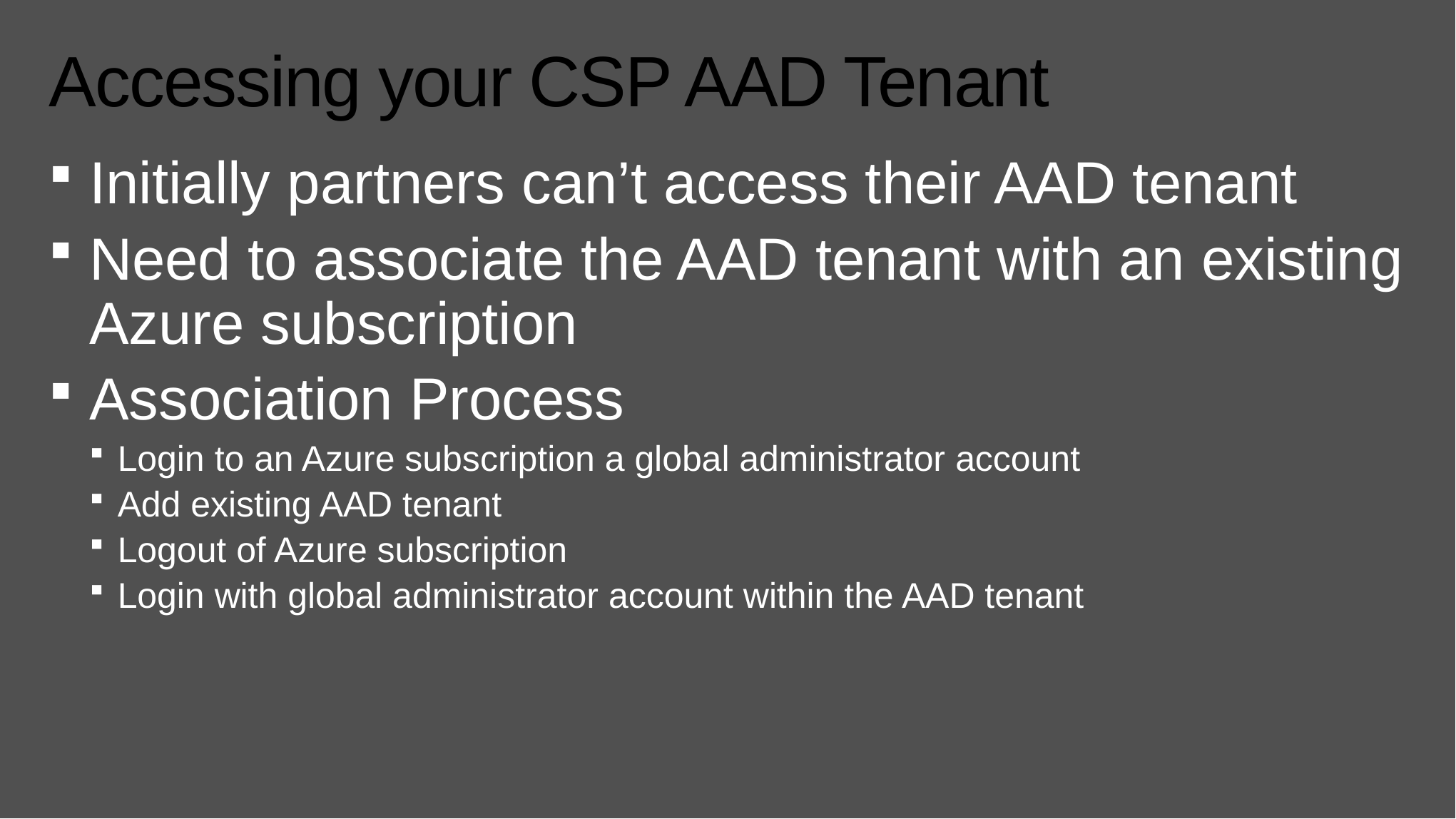

# Accessing your CSP AAD Tenant
Initially partners can’t access their AAD tenant
Need to associate the AAD tenant with an existing Azure subscription
Association Process
Login to an Azure subscription a global administrator account
Add existing AAD tenant
Logout of Azure subscription
Login with global administrator account within the AAD tenant